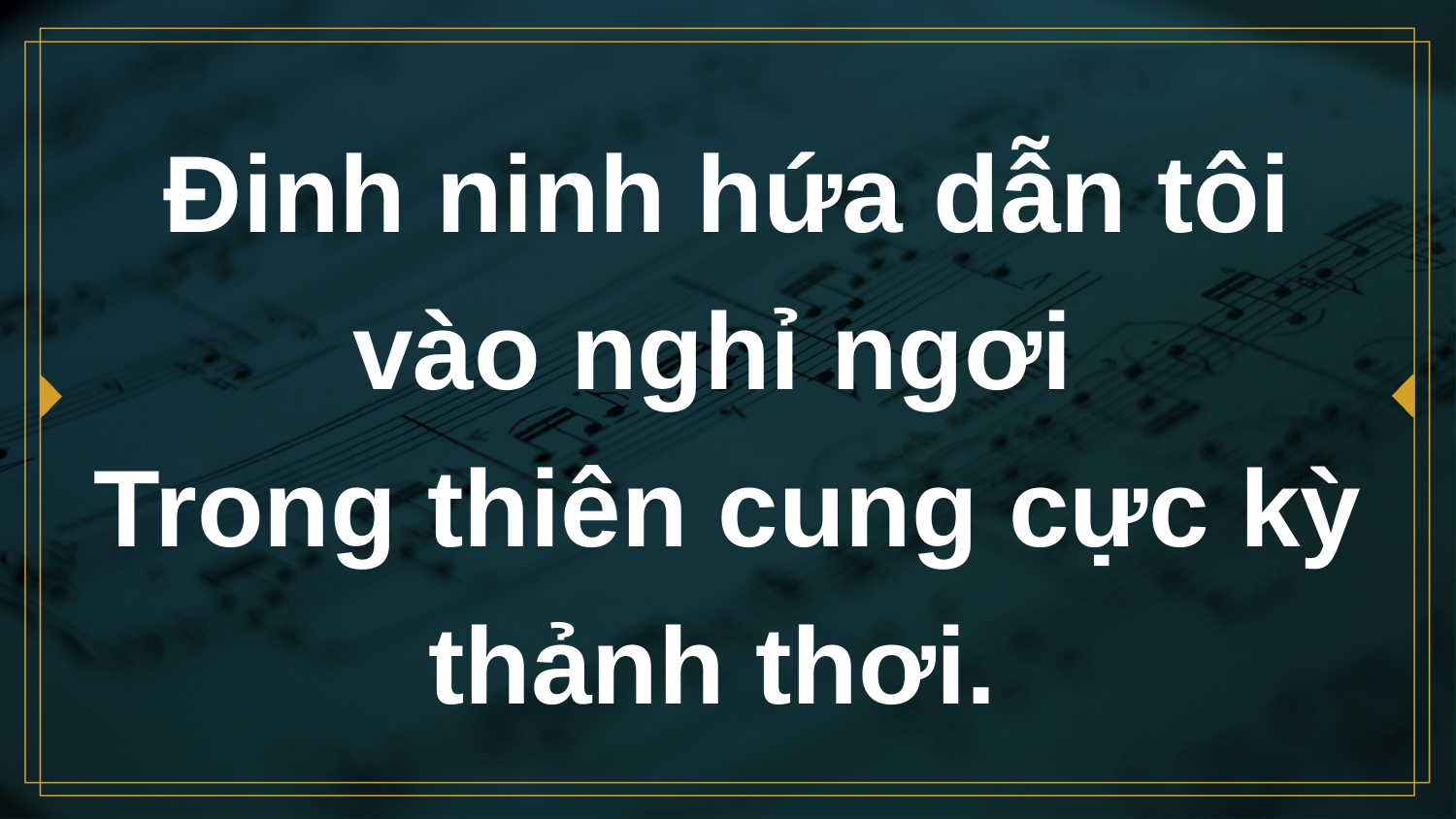

# Ðinh ninh hứa dẫn tôi vào nghỉ ngơi Trong thiên cung cực kỳ thảnh thơi.